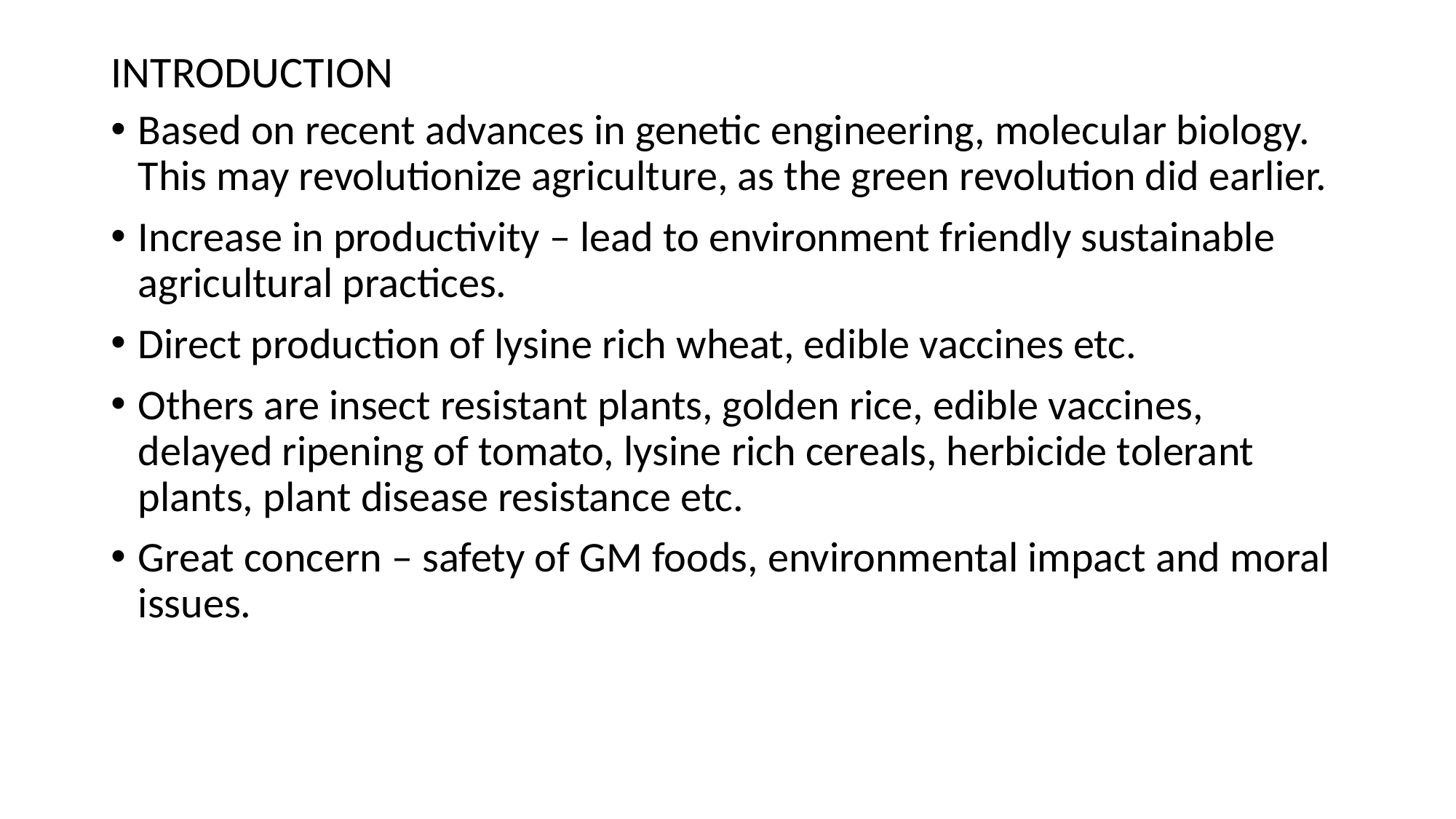

# INTRODUCTION
Based on recent advances in genetic engineering, molecular biology. This may revolutionize agriculture, as the green revolution did earlier.
Increase in productivity – lead to environment friendly sustainable agricultural practices.
Direct production of lysine rich wheat, edible vaccines etc.
Others are insect resistant plants, golden rice, edible vaccines, delayed ripening of tomato, lysine rich cereals, herbicide tolerant plants, plant disease resistance etc.
Great concern – safety of GM foods, environmental impact and moral issues.